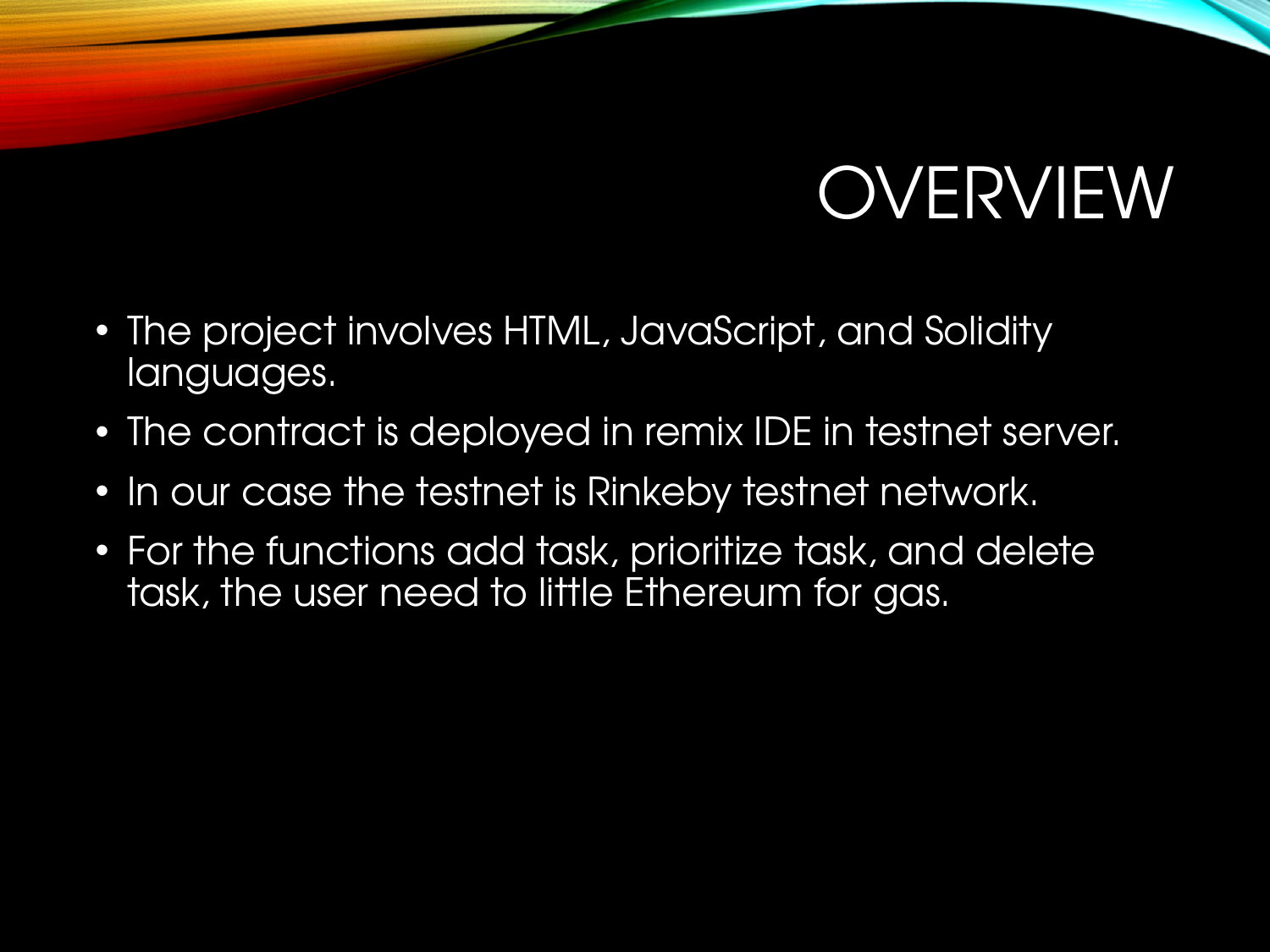

# Overview
The project involves HTML, JavaScript, and Solidity languages.
The contract is deployed in remix IDE in testnet server.
In our case the testnet is Rinkeby testnet network.
For the functions add task, prioritize task, and delete task, the user need to little Ethereum for gas.